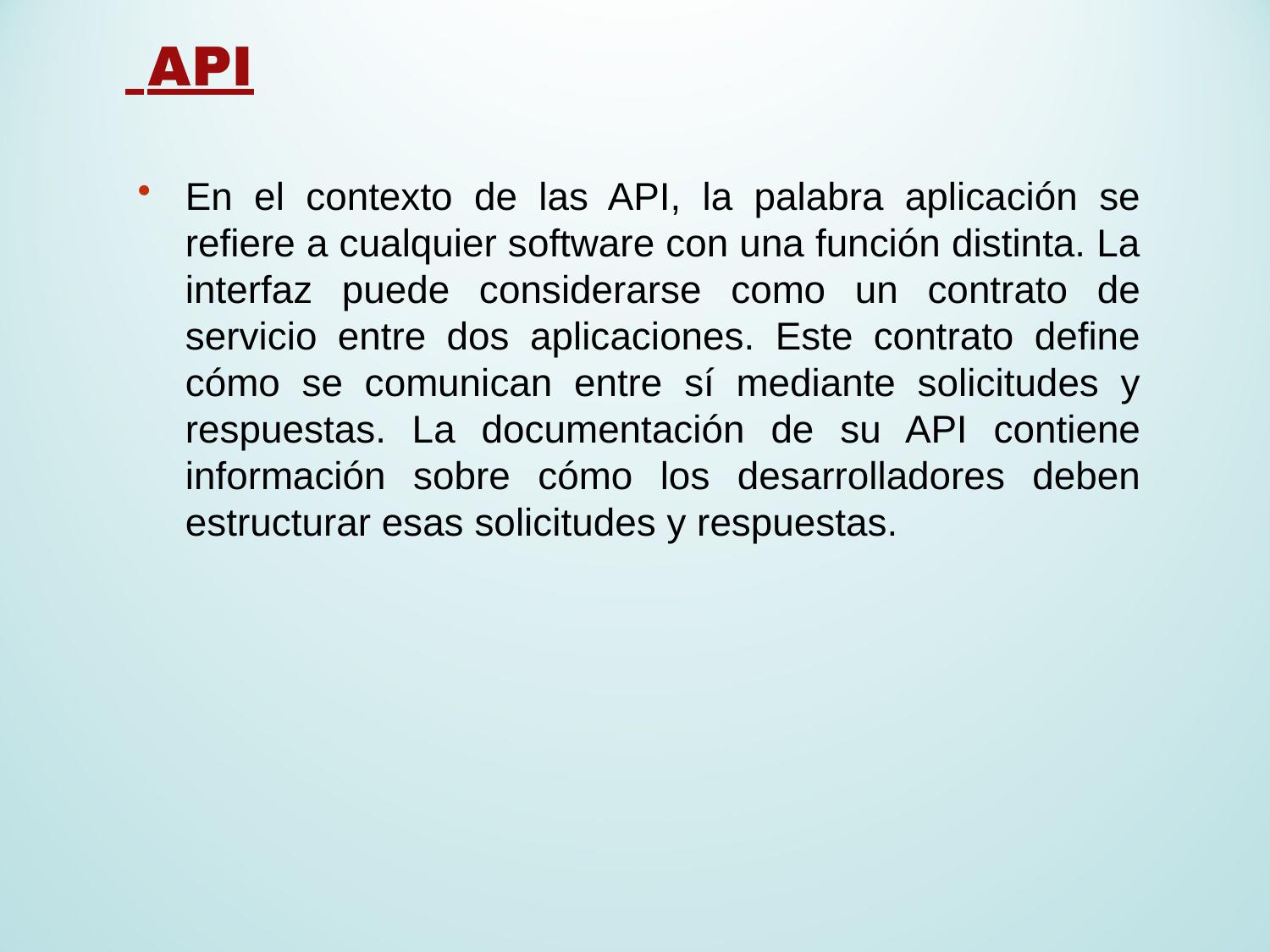

# API
En el contexto de las API, la palabra aplicación se refiere a cualquier software con una función distinta. La interfaz puede considerarse como un contrato de servicio entre dos aplicaciones. Este contrato define cómo se comunican entre sí mediante solicitudes y respuestas. La documentación de su API contiene información sobre cómo los desarrolladores deben estructurar esas solicitudes y respuestas.